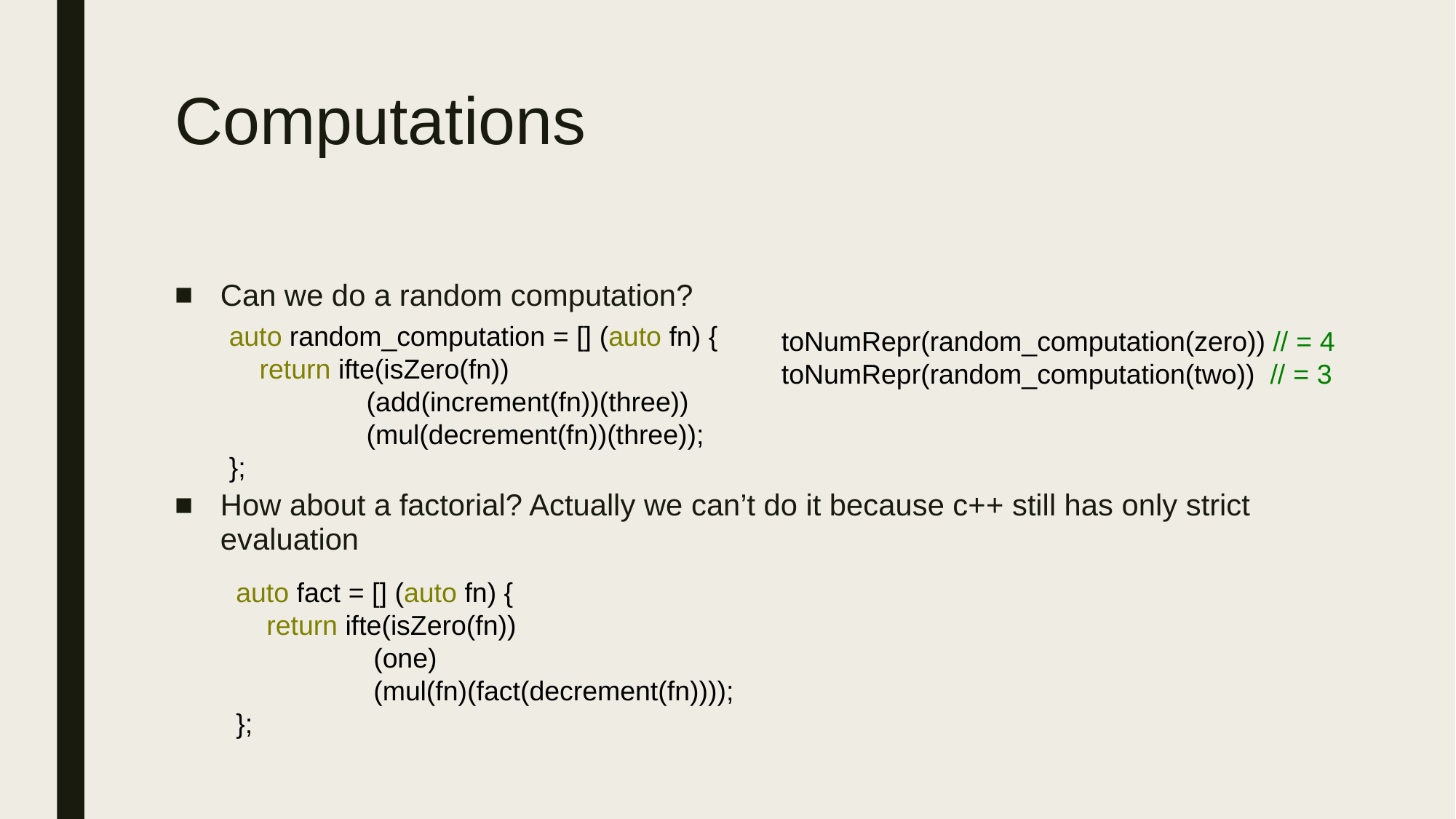

# Computations
Can we do a random computation?

How about a factorial? Actually we can’t do it because c++ still has only strict evaluation
auto random_computation = [] (auto fn) {
    return ifte(isZero(fn))
                  (add(increment(fn))(three))
                  (mul(decrement(fn))(three));
};
toNumRepr(random_computation(zero)) // = 4
toNumRepr(random_computation(two))  // = 3
auto fact = [] (auto fn) {
    return ifte(isZero(fn))
                  (one)
                  (mul(fn)(fact(decrement(fn))));
};